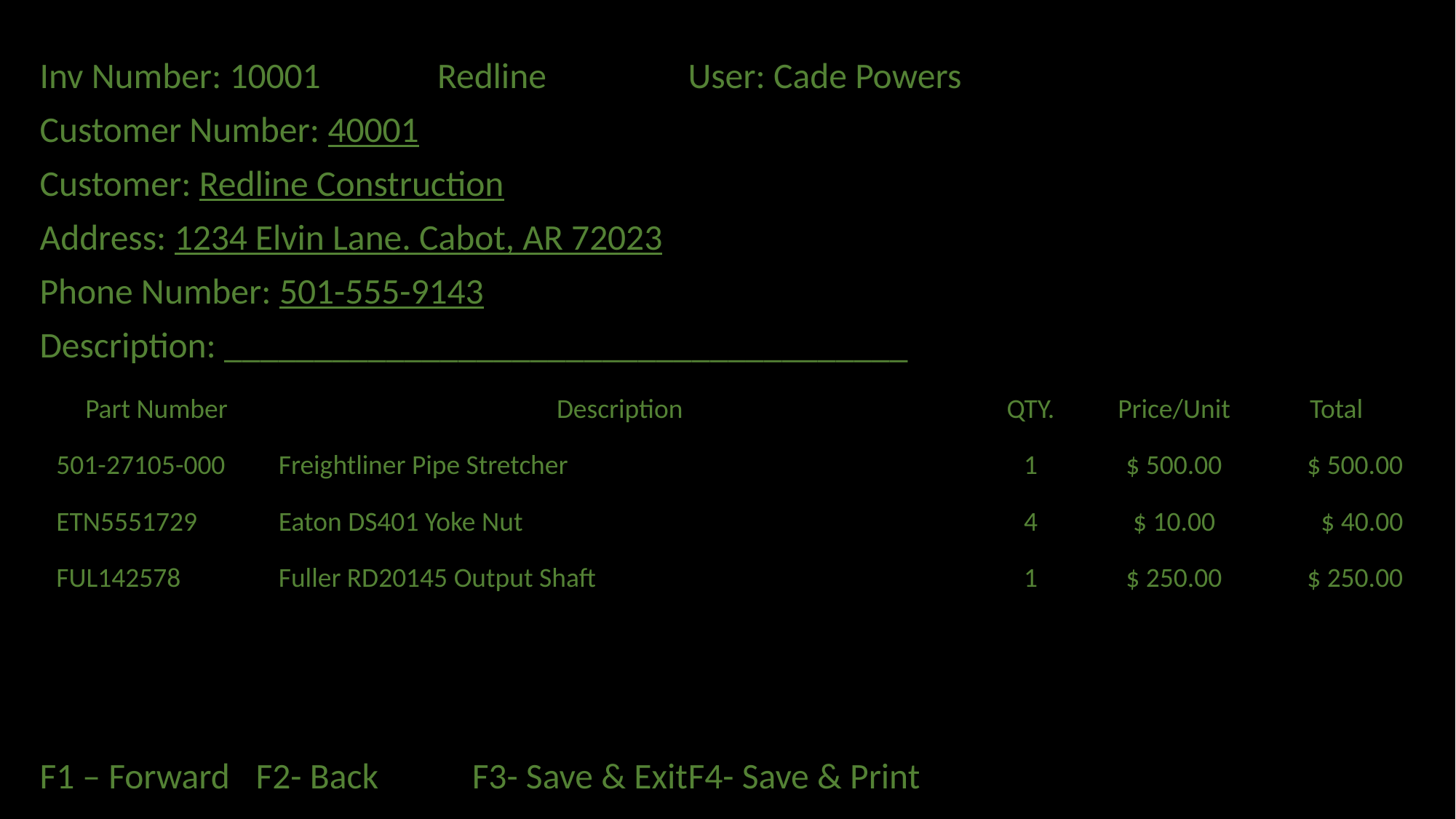

Inv Number: 10001			         Redline				User: Cade Powers
Customer Number: 40001
Customer: Redline Construction
Address: 1234 Elvin Lane. Cabot, AR 72023
Phone Number: 501-555-9143
Description: ______________________________________

F1 – Forward	F2- Back	F3- Save & Exit		F4- Save & Print

| Part Number | Description | QTY. | Price/Unit | Total |
| --- | --- | --- | --- | --- |
| 501-27105-000 | Freightliner Pipe Stretcher | 1 | $ 500.00 | $ 500.00 |
| ETN5551729 | Eaton DS401 Yoke Nut | 4 | $ 10.00 | $ 40.00 |
| FUL142578 | Fuller RD20145 Output Shaft | 1 | $ 250.00 | $ 250.00 |
|  |  |  |  |  |
|  |  |  |  |  |